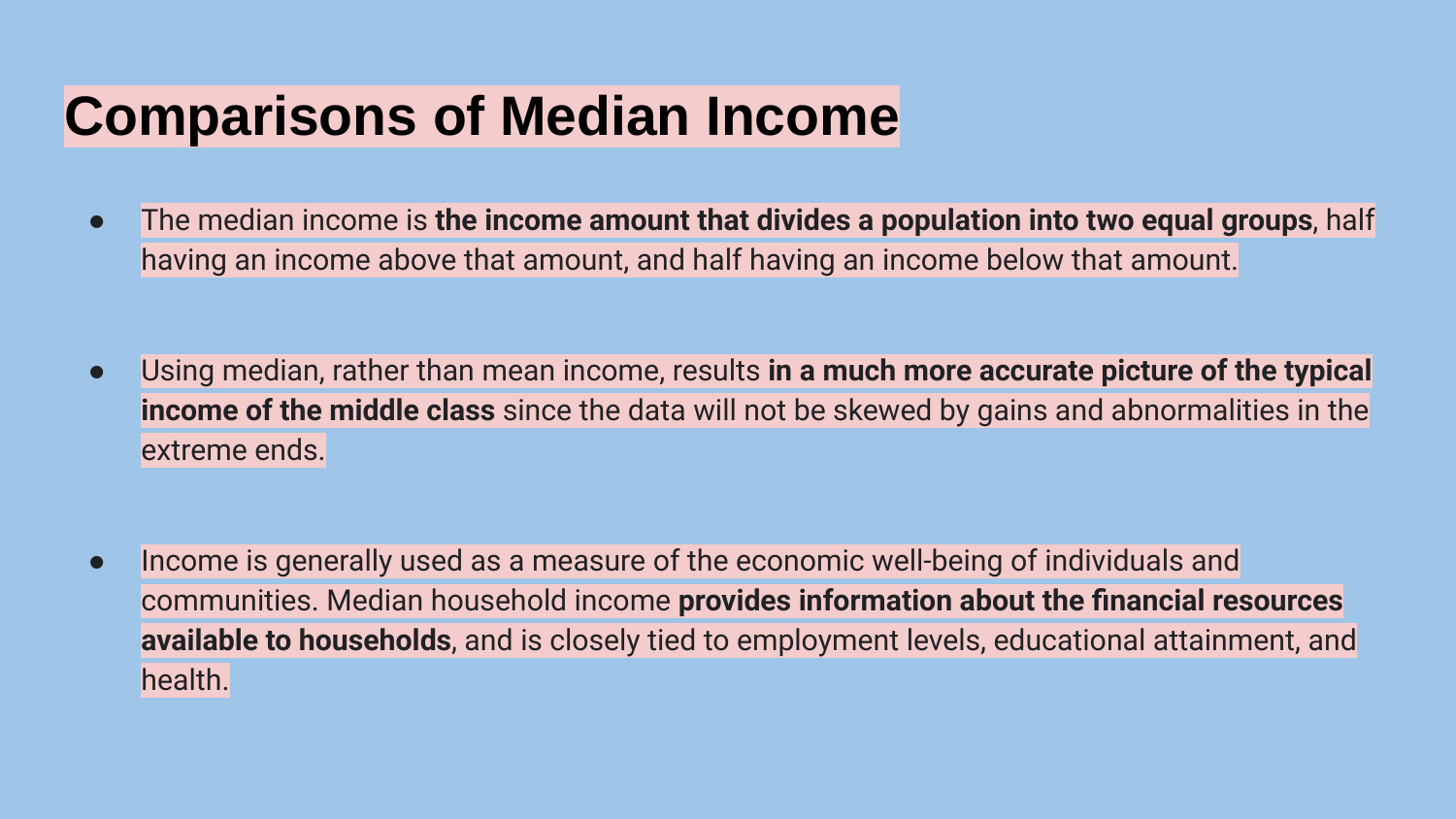

# Comparisons of Median Income
The median income is the income amount that divides a population into two equal groups, half having an income above that amount, and half having an income below that amount.

Using median, rather than mean income, results in a much more accurate picture of the typical income of the middle class since the data will not be skewed by gains and abnormalities in the extreme ends.

Income is generally used as a measure of the economic well-being of individuals and communities. Median household income provides information about the financial resources available to households, and is closely tied to employment levels, educational attainment, and health.